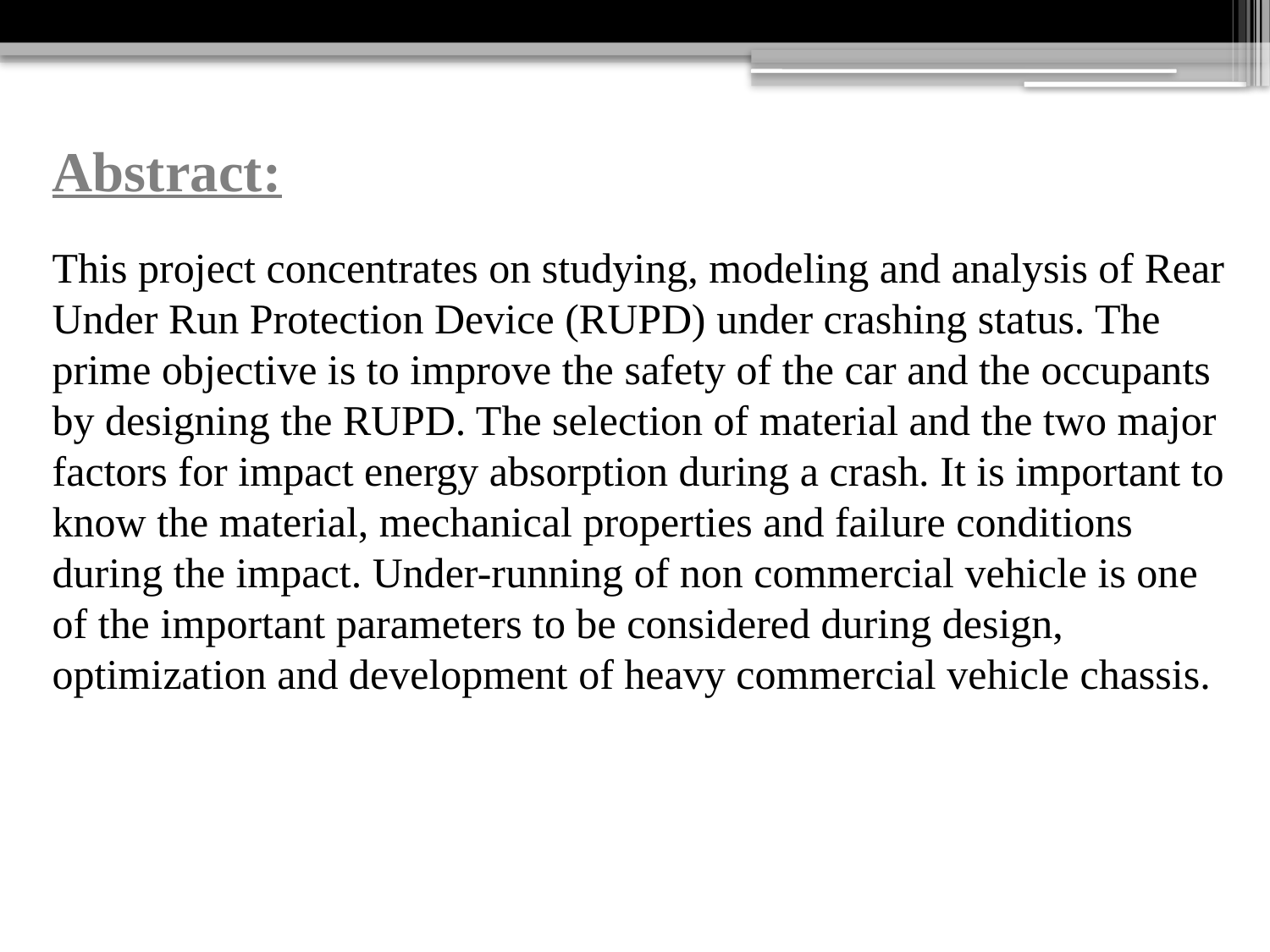

Abstract:

This project concentrates on studying, modeling and analysis of Rear Under Run Protection Device (RUPD) under crashing status. The prime objective is to improve the safety of the car and the occupants by designing the RUPD. The selection of material and the two major factors for impact energy absorption during a crash. It is important to know the material, mechanical properties and failure conditions during the impact. Under-running of non commercial vehicle is one of the important parameters to be considered during design, optimization and development of heavy commercial vehicle chassis.